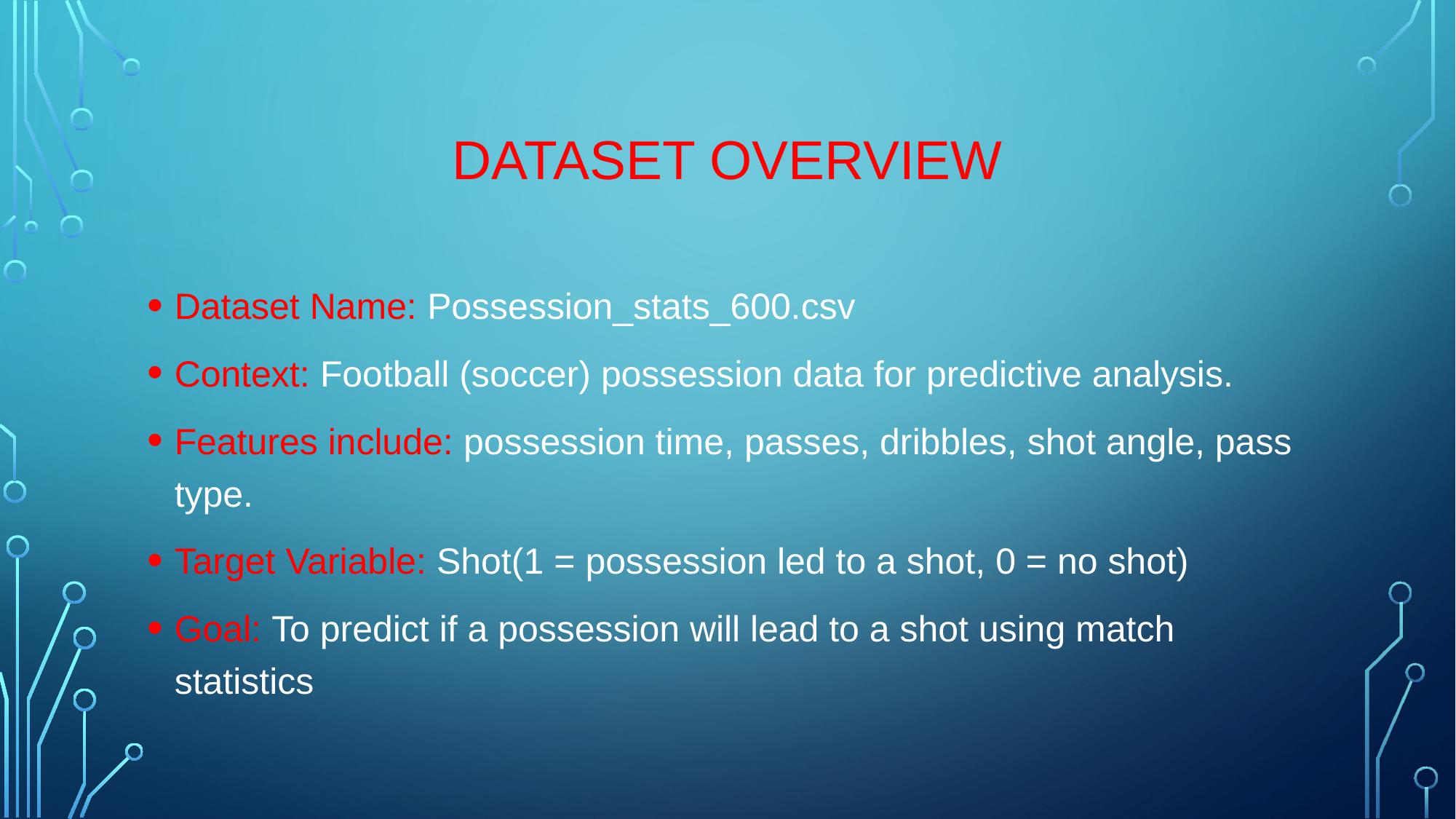

# Dataset overview
Dataset Name: Possession_stats_600.csv
Context: Football (soccer) possession data for predictive analysis.
Features include: possession time, passes, dribbles, shot angle, pass type.
Target Variable: Shot(1 = possession led to a shot, 0 = no shot)
Goal: To predict if a possession will lead to a shot using match statistics